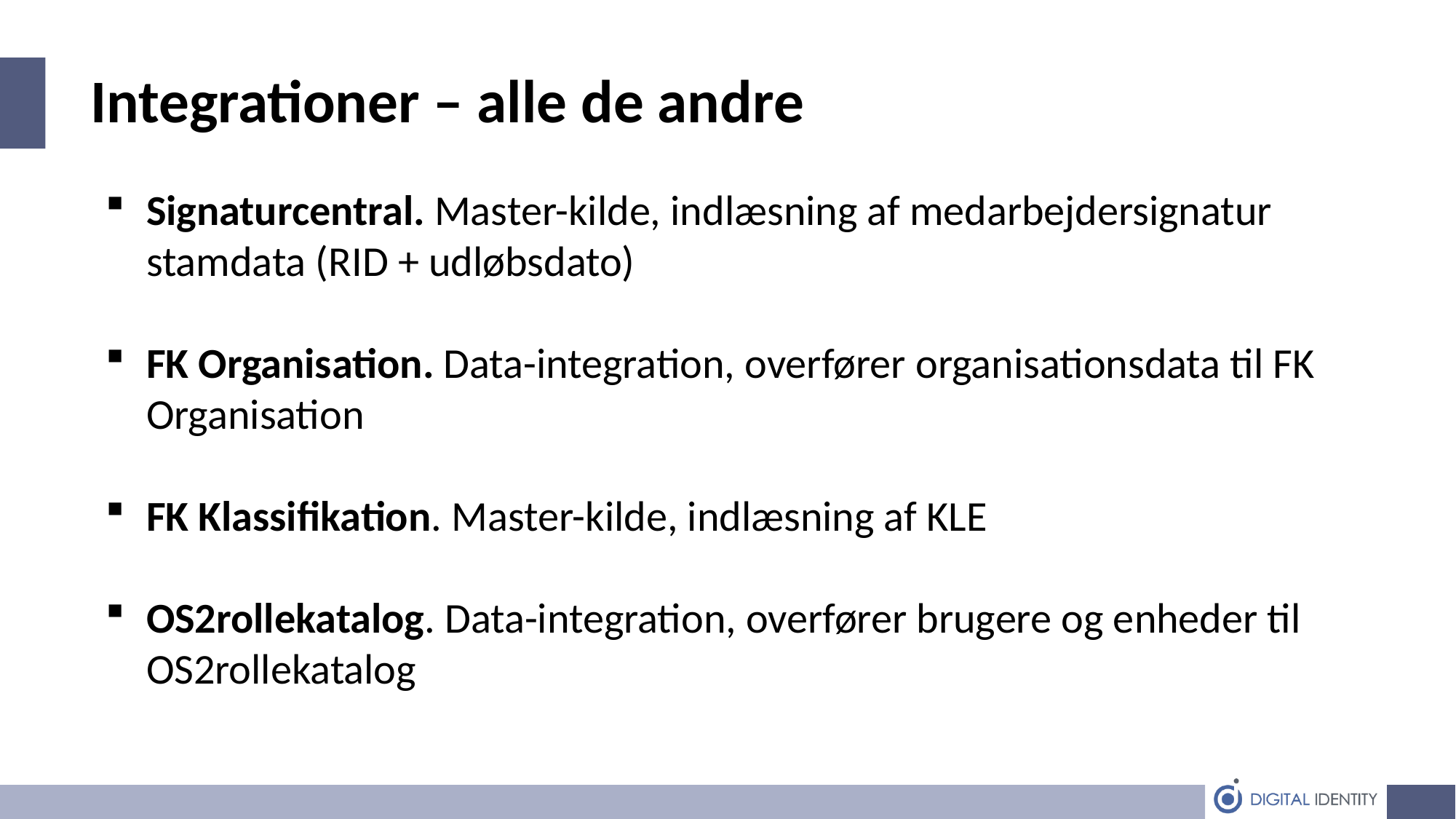

Integrationer – alle de andre

Signaturcentral. Master-kilde, indlæsning af medarbejdersignatur stamdata (RID + udløbsdato)

FK Organisation. Data-integration, overfører organisationsdata til FK Organisation

FK Klassifikation. Master-kilde, indlæsning af KLE

OS2rollekatalog. Data-integration, overfører brugere og enheder til OS2rollekatalog